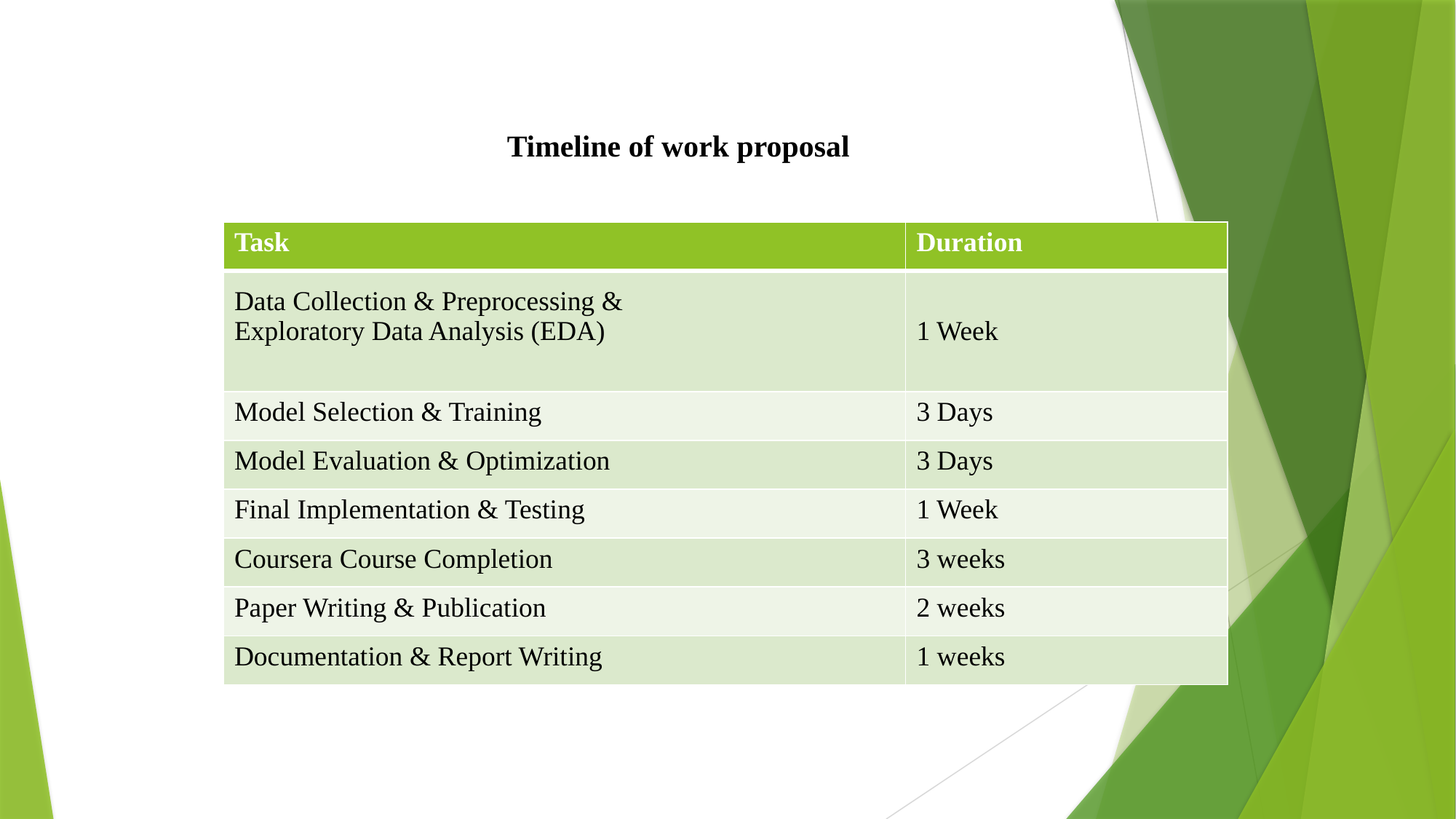

Timeline of work proposal

| Task | Duration |
| --- | --- |
| Data Collection & Preprocessing & Exploratory Data Analysis (EDA) | 1 Week |
| Model Selection & Training | 3 Days |
| Model Evaluation & Optimization | 3 Days |
| Final Implementation & Testing | 1 Week |
| Coursera Course Completion | 3 weeks |
| Paper Writing & Publication | 2 weeks |
| Documentation & Report Writing | 1 weeks |